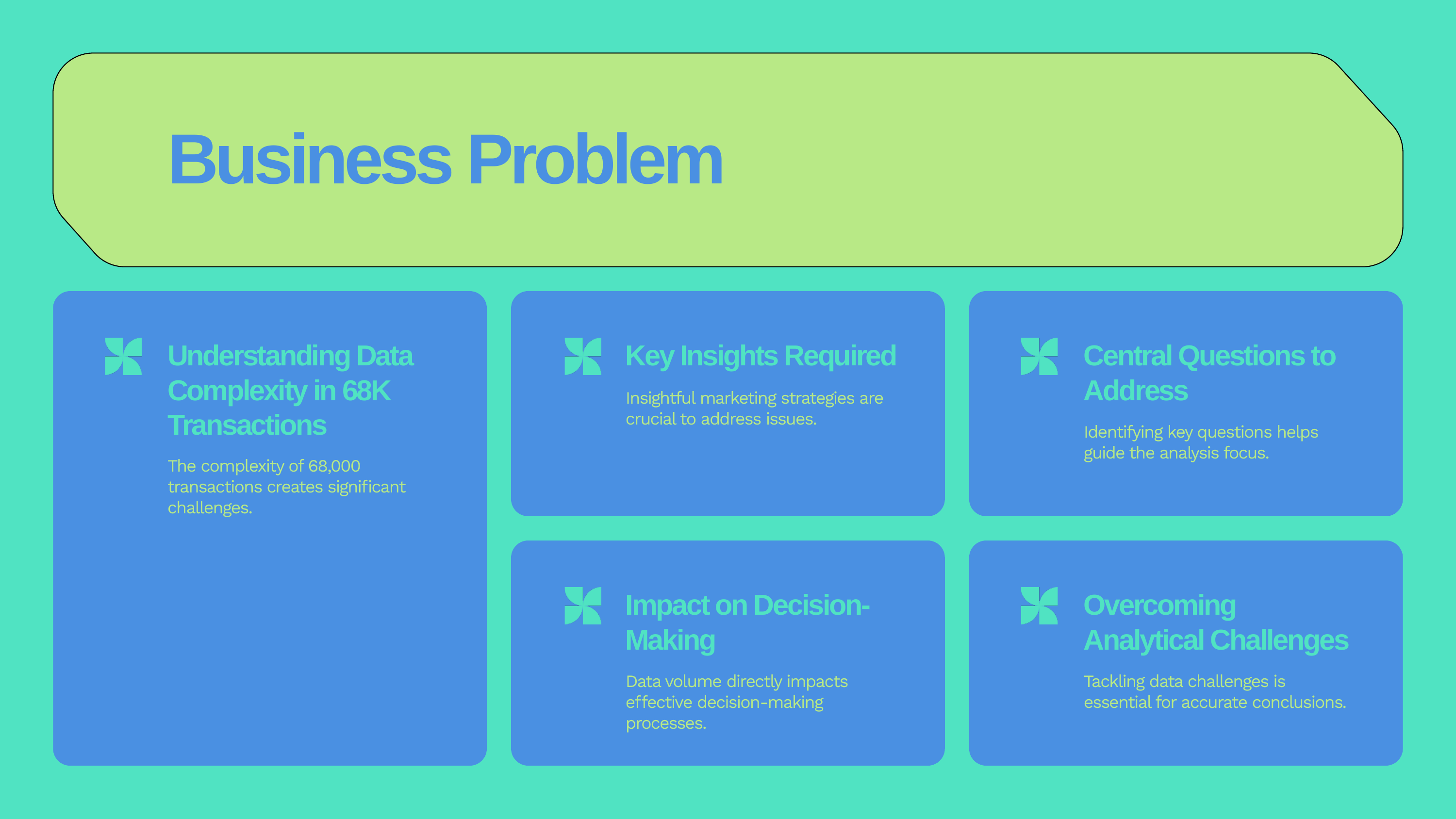

Business Problem

Understanding Data Complexity in 68K Transactions
The complexity of 68,000 transactions creates significant challenges.

Key Insights Required
Insightful marketing strategies are crucial to address issues.

Central Questions to Address
Identifying key questions helps guide the analysis focus.

Impact on Decision-Making
Data volume directly impacts effective decision-making processes.

Overcoming Analytical Challenges
Tackling data challenges is essential for accurate conclusions.